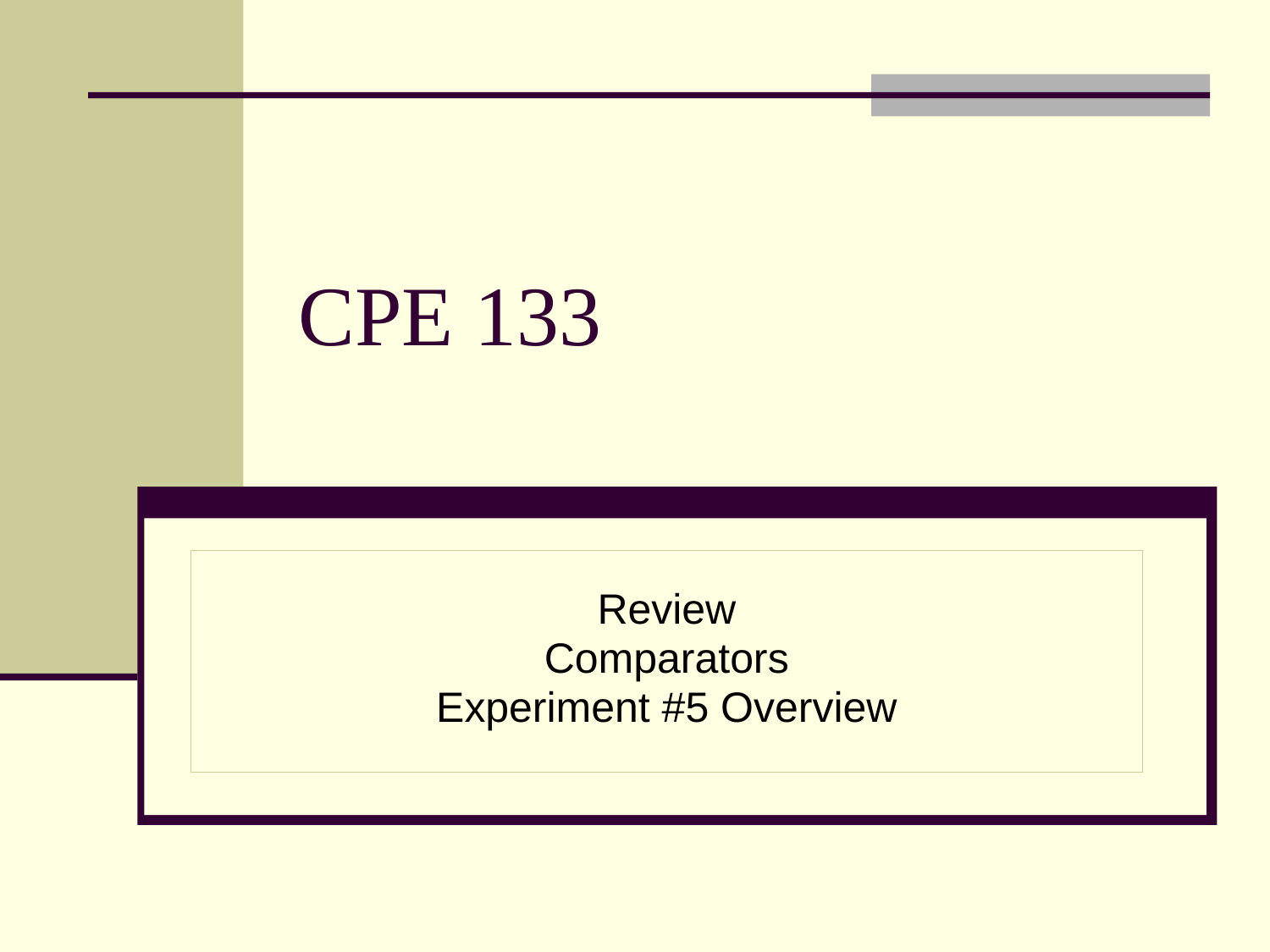

# CPE 133
Review
Comparators
Experiment #5 Overview